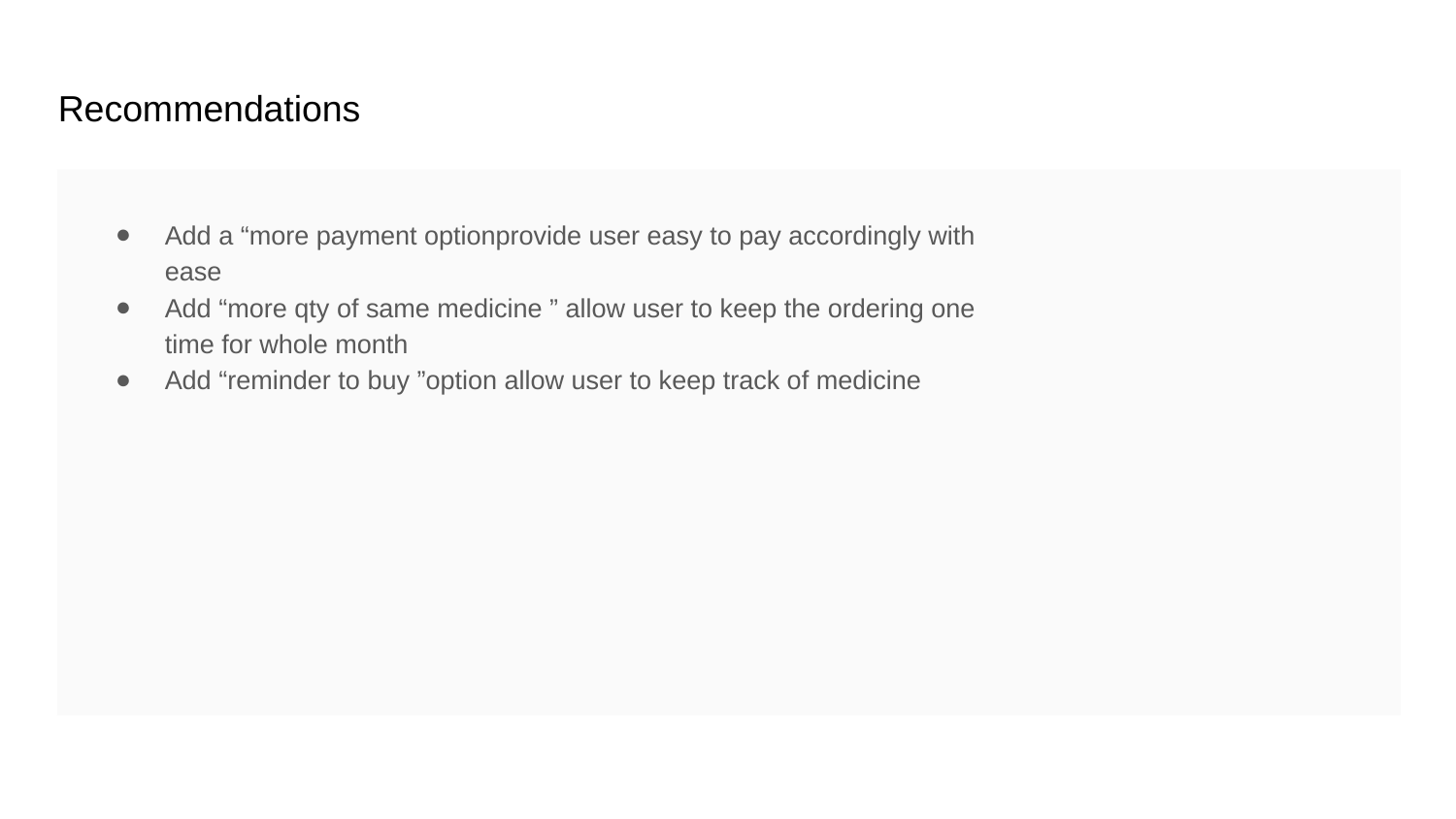

Recommendations

Add a “more payment optionprovide user easy to pay accordingly with ease
Add “more qty of same medicine ” allow user to keep the ordering one time for whole month
Add “reminder to buy ”option allow user to keep track of medicine